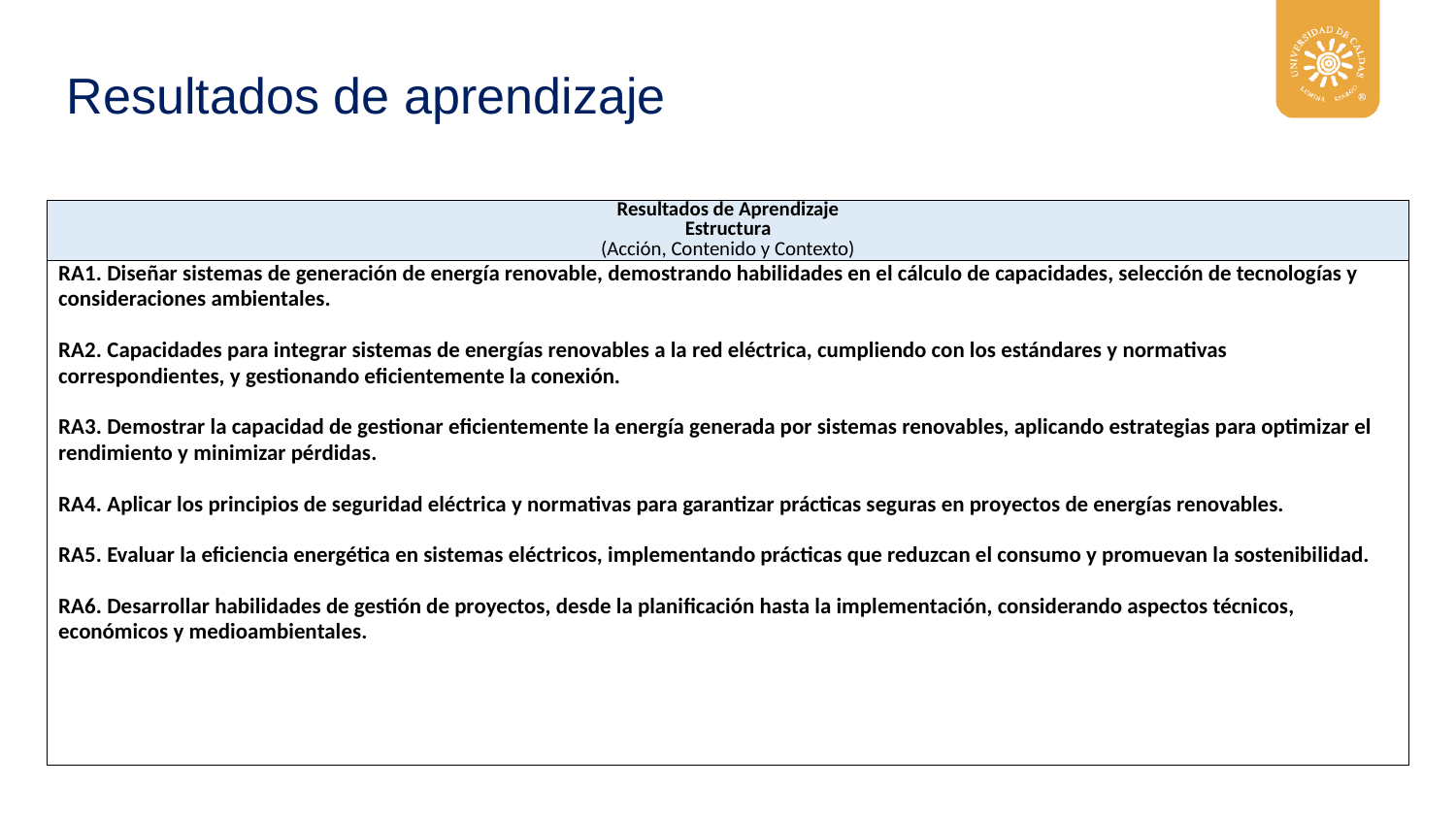

Resultados de aprendizaje

| Resultados de Aprendizaje Estructura (Acción, Contenido y Contexto) |
| --- |
| RA1. Diseñar sistemas de generación de energía renovable, demostrando habilidades en el cálculo de capacidades, selección de tecnologías y consideraciones ambientales. RA2. Capacidades para integrar sistemas de energías renovables a la red eléctrica, cumpliendo con los estándares y normativas correspondientes, y gestionando eficientemente la conexión. RA3. Demostrar la capacidad de gestionar eficientemente la energía generada por sistemas renovables, aplicando estrategias para optimizar el rendimiento y minimizar pérdidas. RA4. Aplicar los principios de seguridad eléctrica y normativas para garantizar prácticas seguras en proyectos de energías renovables. RA5. Evaluar la eficiencia energética en sistemas eléctricos, implementando prácticas que reduzcan el consumo y promuevan la sostenibilidad. RA6. Desarrollar habilidades de gestión de proyectos, desde la planificación hasta la implementación, considerando aspectos técnicos, económicos y medioambientales. |